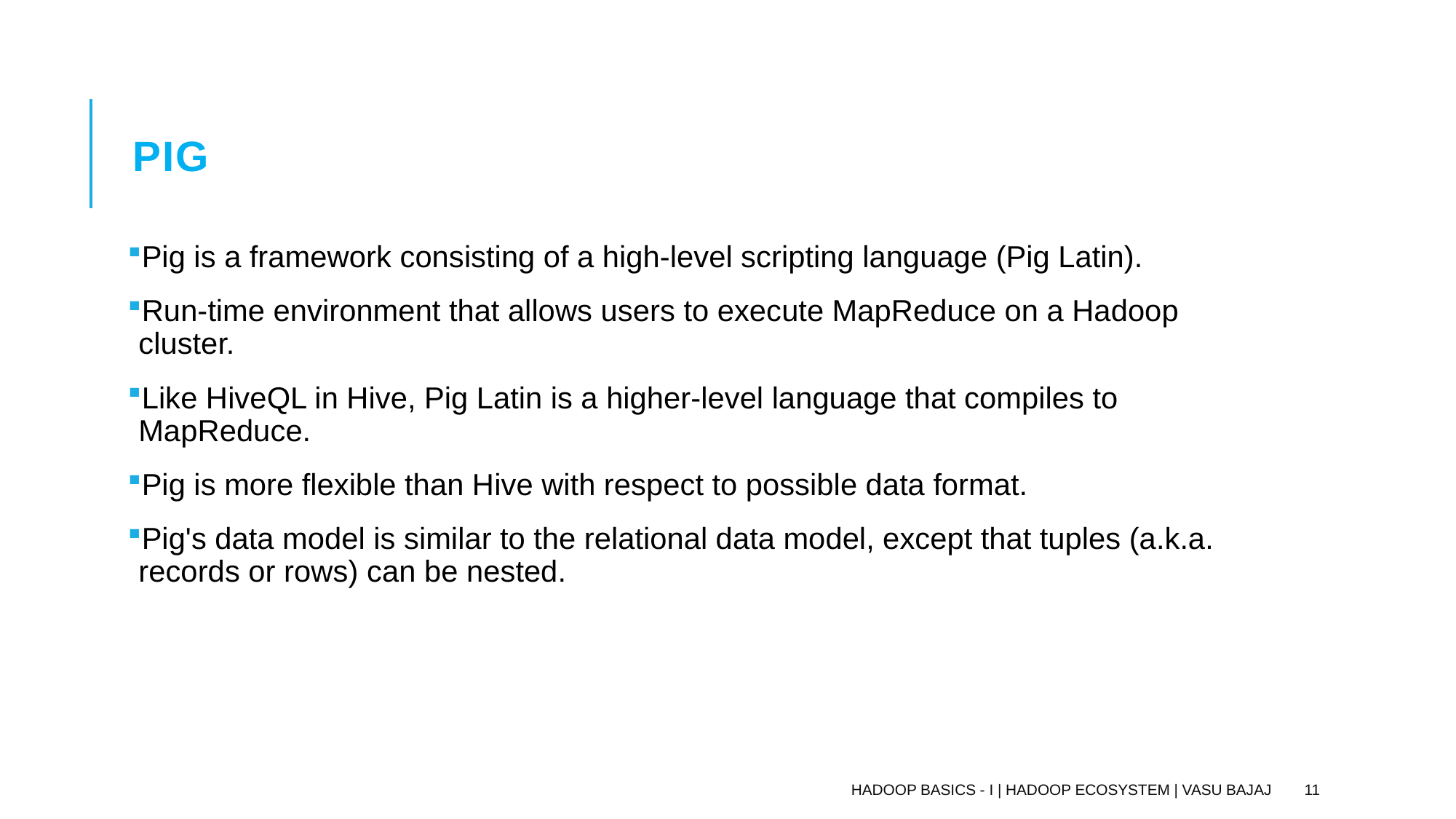

# Pig
Pig is a framework consisting of a high-level scripting language (Pig Latin).
Run-time environment that allows users to execute MapReduce on a Hadoop cluster.
Like HiveQL in Hive, Pig Latin is a higher-level language that compiles to MapReduce.
Pig is more flexible than Hive with respect to possible data format.
Pig's data model is similar to the relational data model, except that tuples (a.k.a. records or rows) can be nested.
Hadoop Basics - I | Hadoop Ecosystem | Vasu Bajaj
11